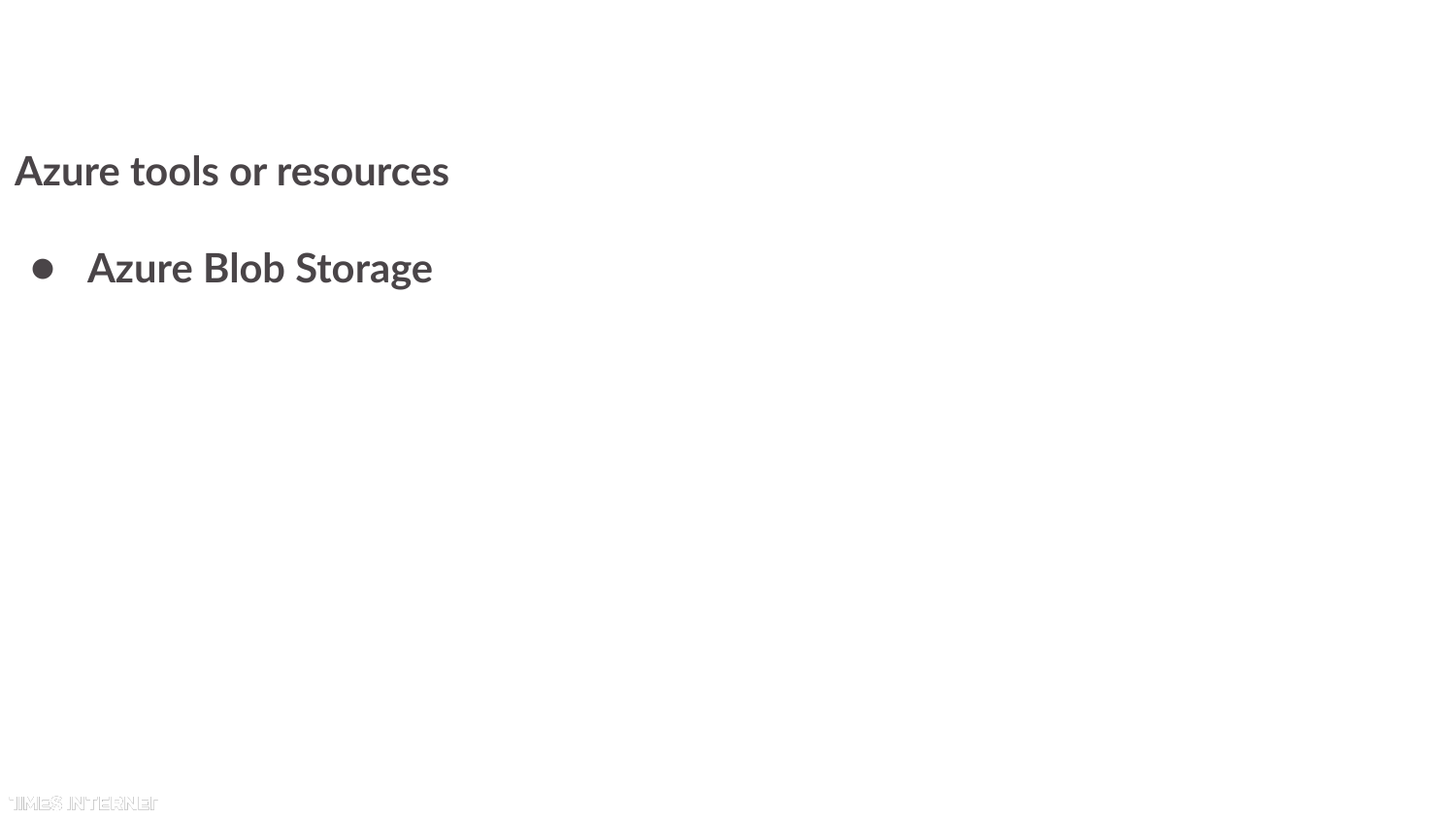

# Azure tools or resources

Azure Blob Storage